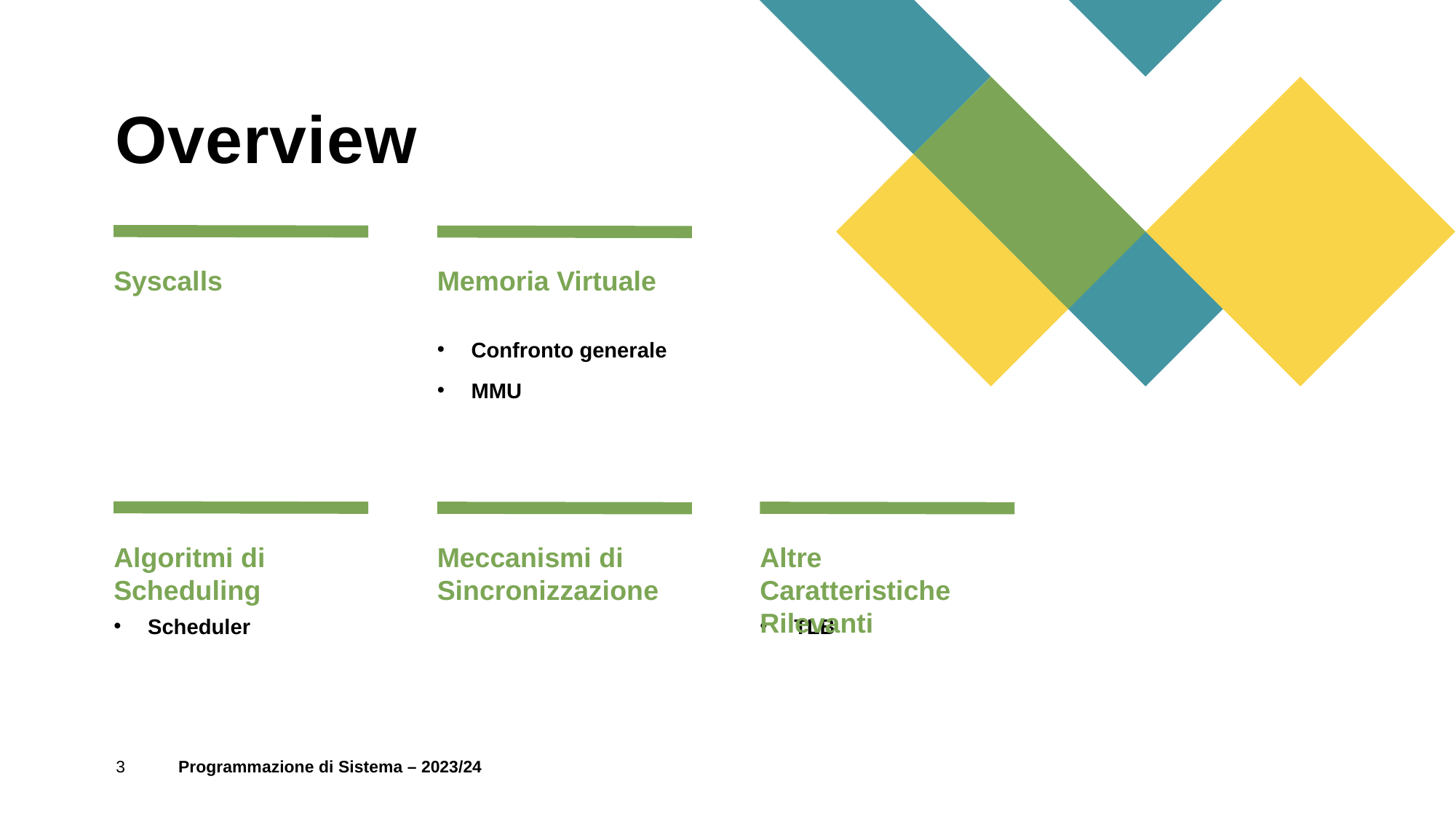

# Overview
Syscalls
Memoria Virtuale

Confronto generale
MMU

Algoritmi di Scheduling
Meccanismi di Sincronizzazione
Altre Caratteristiche Rilevanti
Scheduler

TLB
3
Programmazione di Sistema – 2023/24